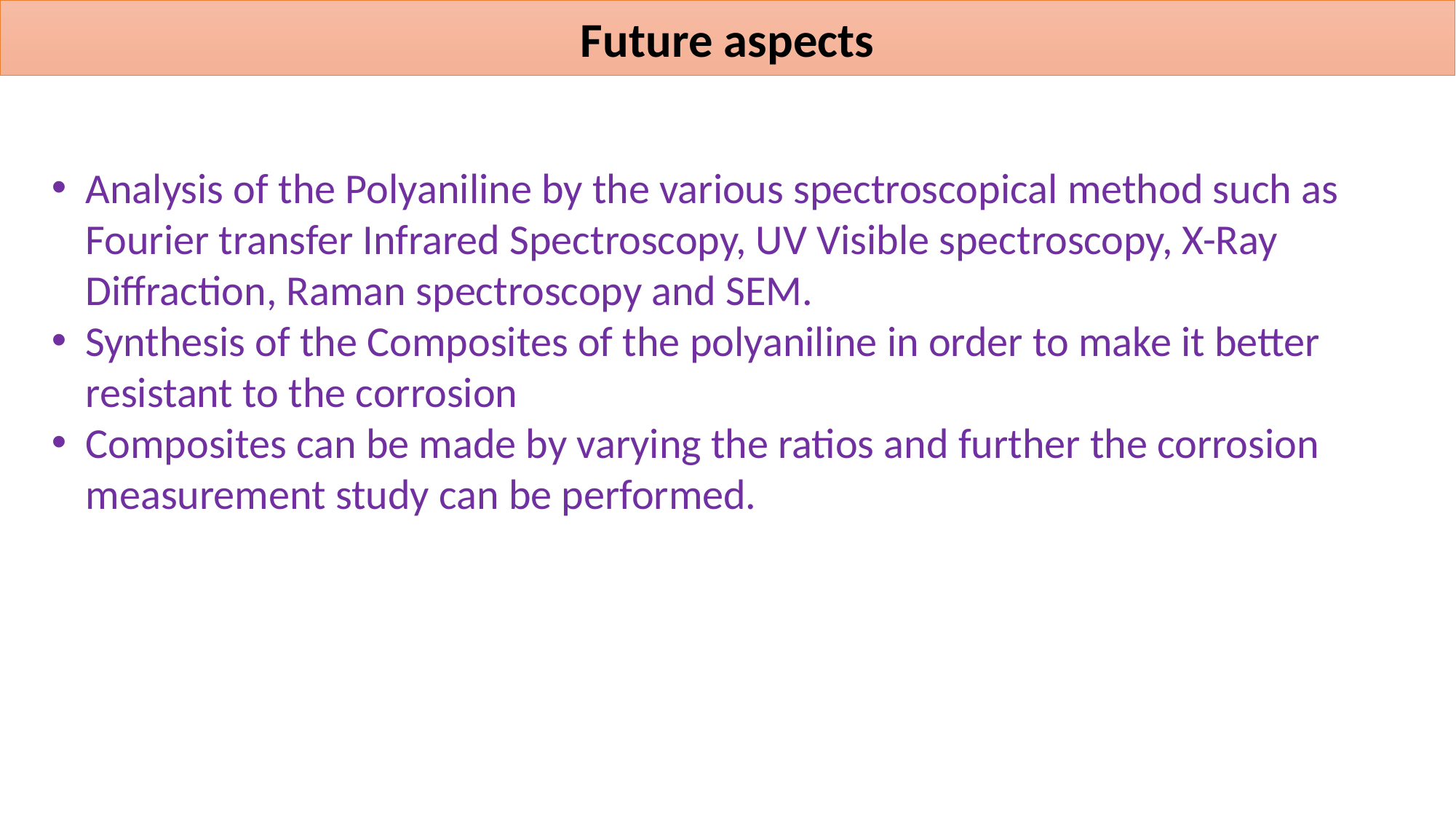

Future aspects
Analysis of the Polyaniline by the various spectroscopical method such as Fourier transfer Infrared Spectroscopy, UV Visible spectroscopy, X-Ray Diffraction, Raman spectroscopy and SEM.
Synthesis of the Composites of the polyaniline in order to make it better resistant to the corrosion
Composites can be made by varying the ratios and further the corrosion measurement study can be performed.